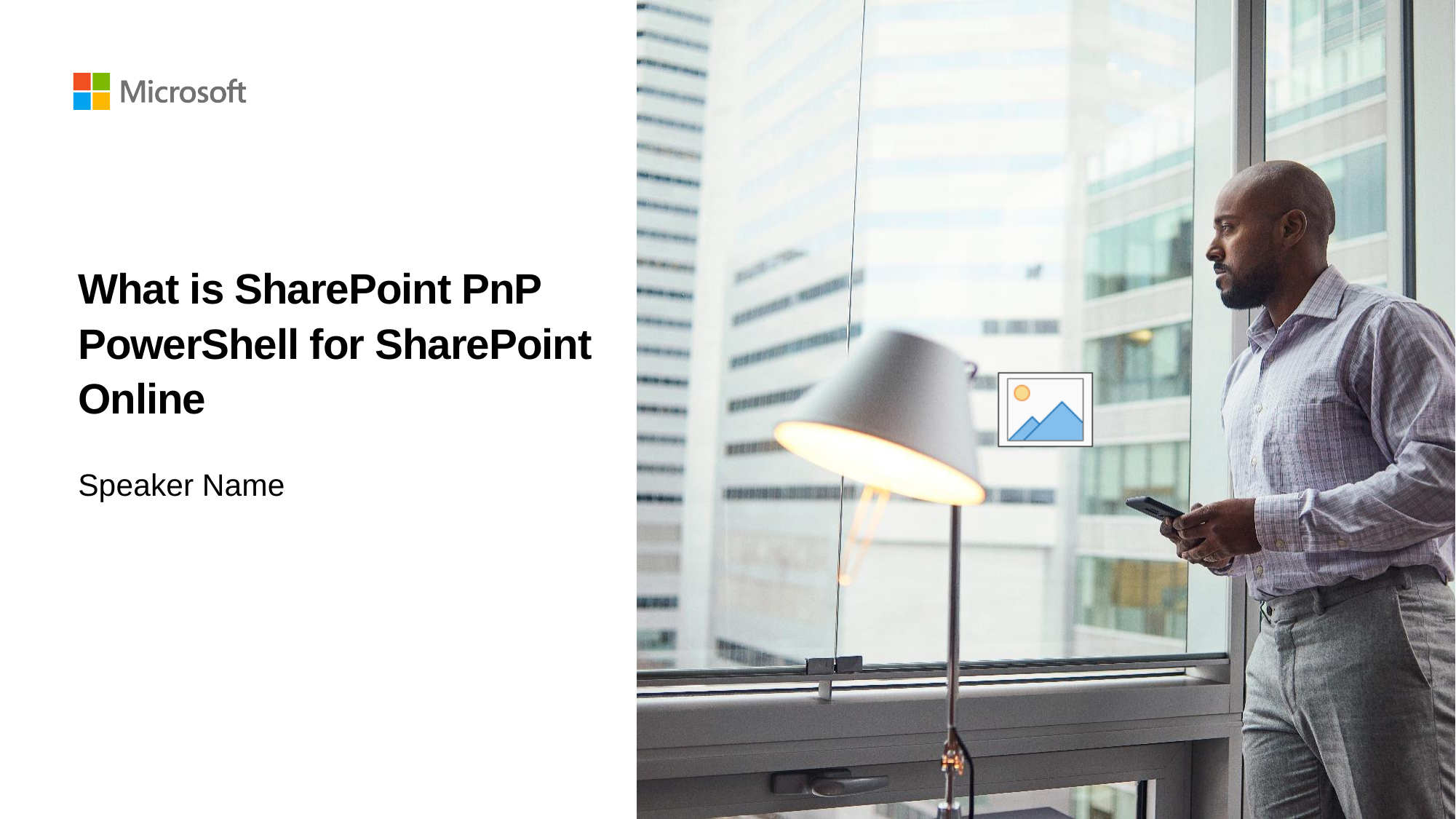

# What is SharePoint PnP PowerShell for SharePoint Online
Speaker Name